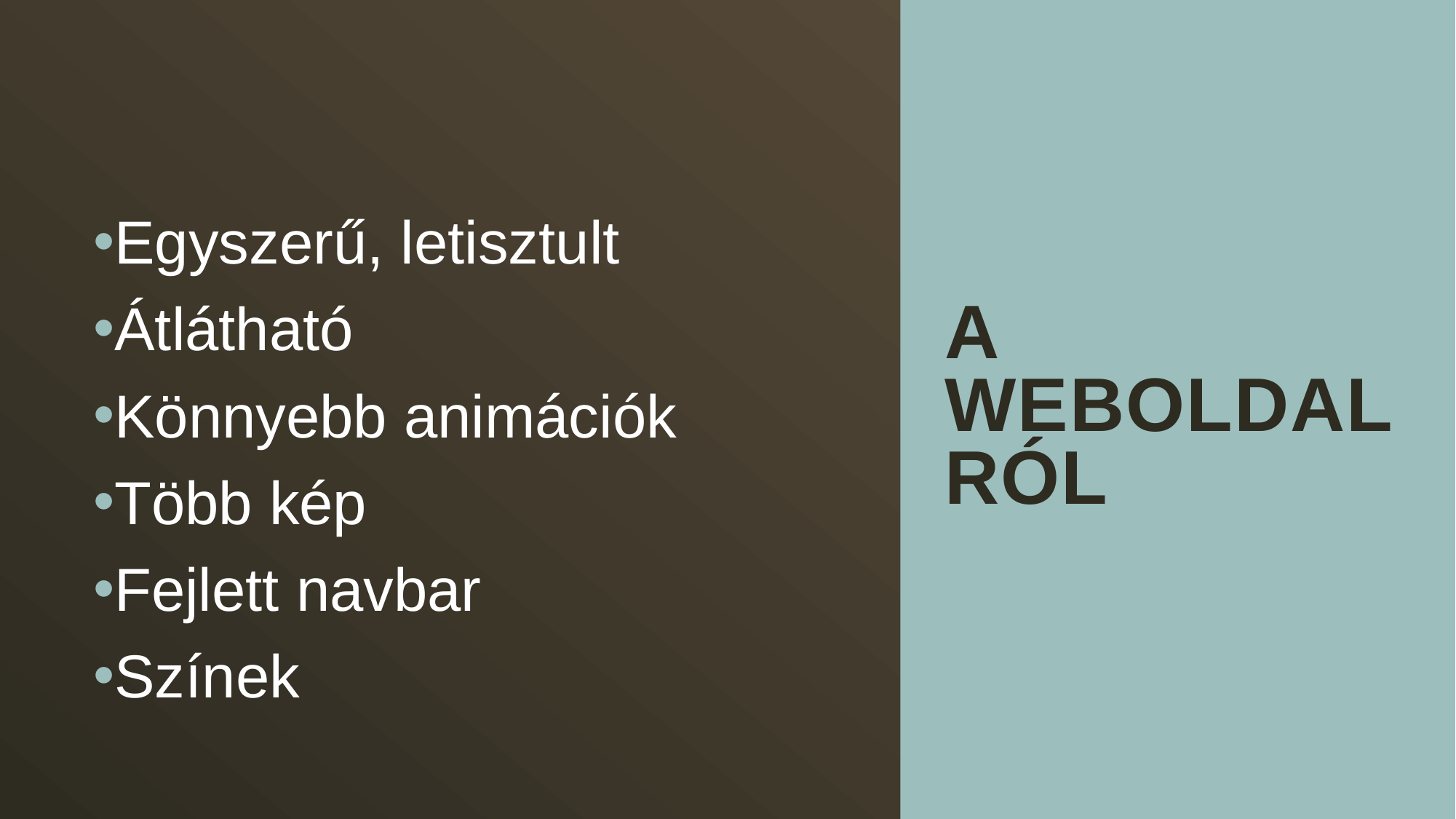

# A Weboldalról
Egyszerű, letisztult
Átlátható
Könnyebb animációk
Több kép
Fejlett navbar
Színek